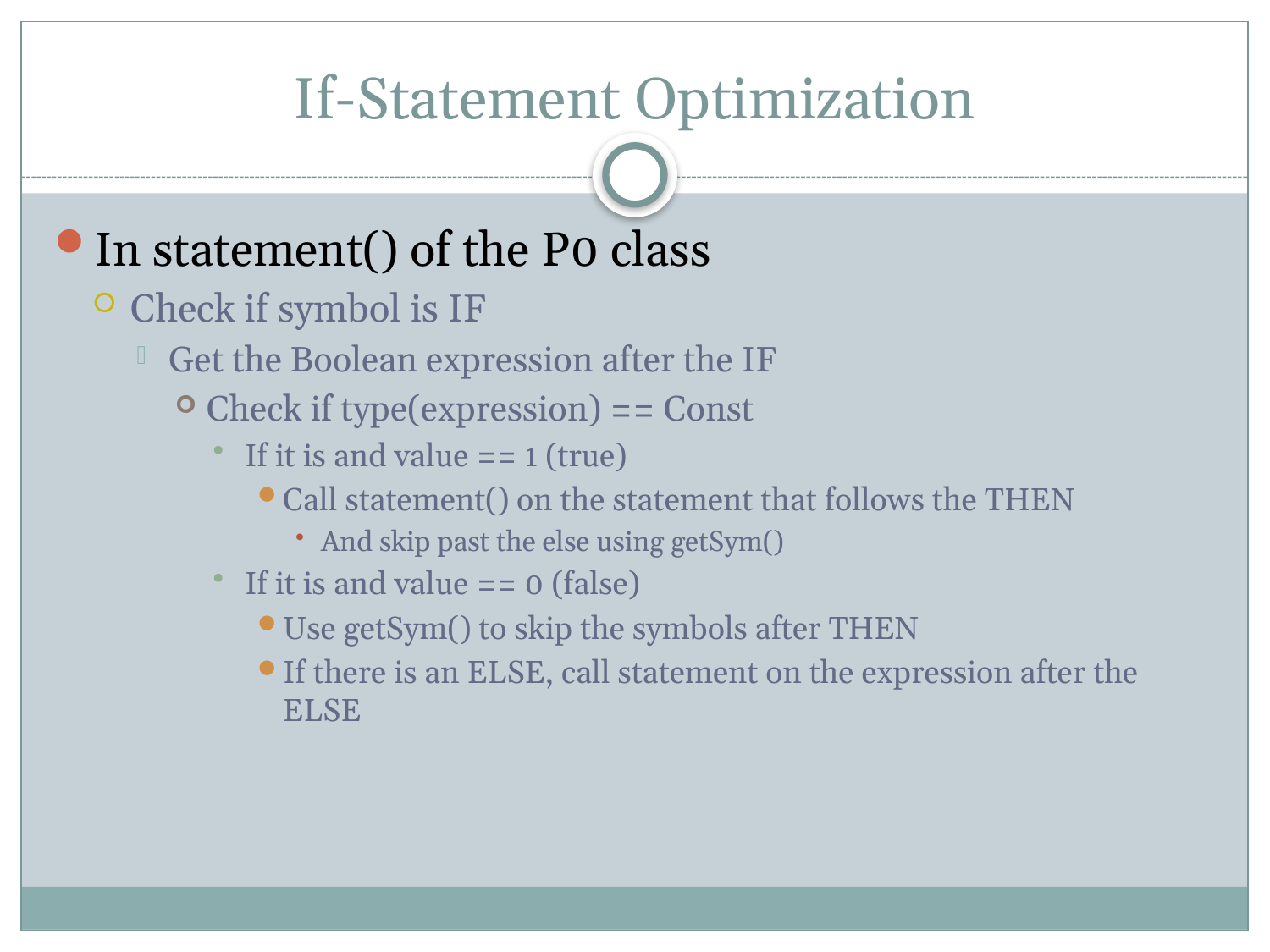

# If-Statement Optimization
In statement() of the P0 class
Check if symbol is IF
Get the Boolean expression after the IF
Check if type(expression) == Const
If it is and value == 1 (true)
Call statement() on the statement that follows the THEN
And skip past the else using getSym()
If it is and value == 0 (false)
Use getSym() to skip the symbols after THEN
If there is an ELSE, call statement on the expression after the ELSE